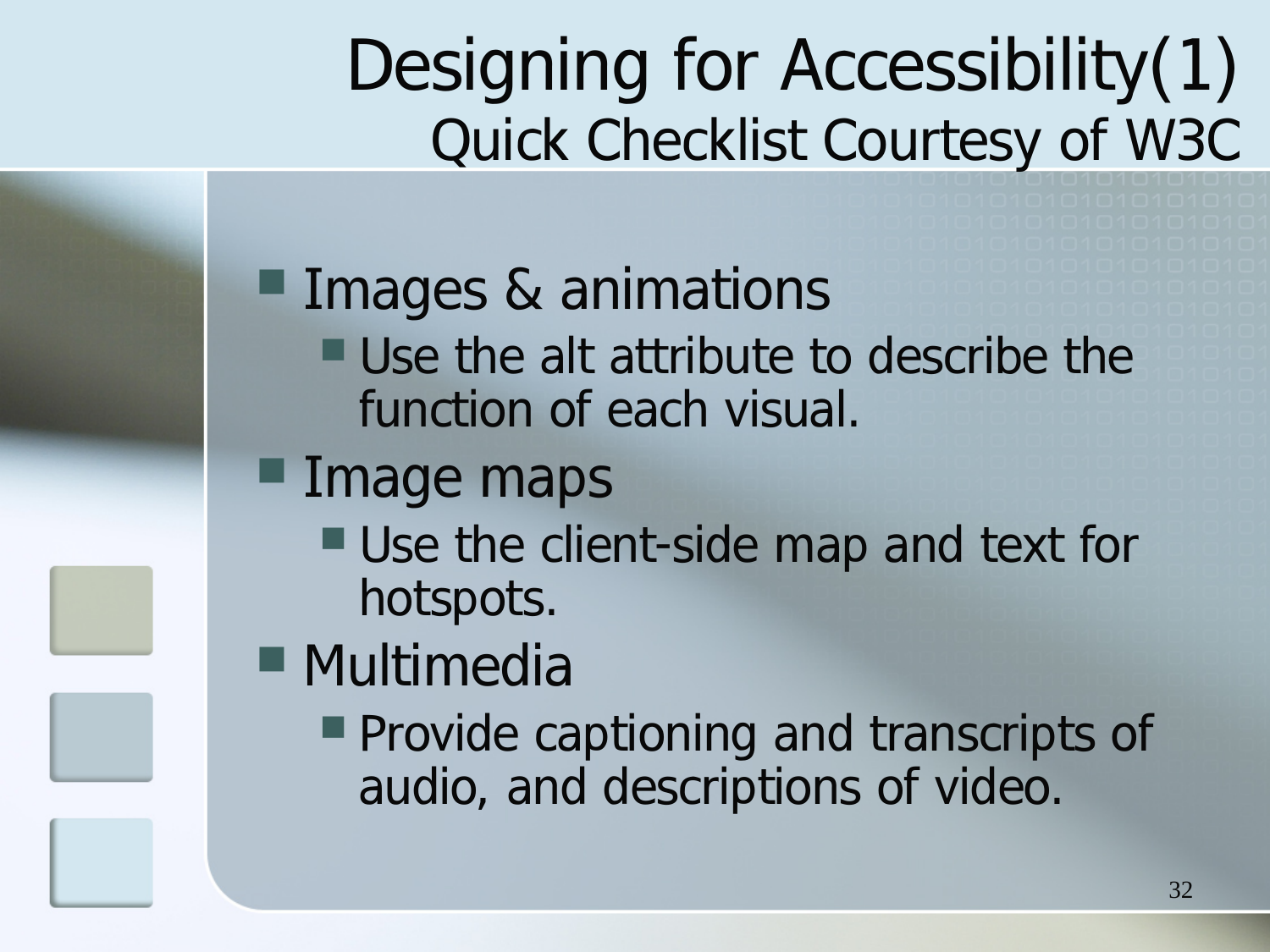

# Designing for Accessibility(1) Quick Checklist Courtesy of W3C
Images & animations
Use the alt attribute to describe the function of each visual.
Image maps
Use the client-side map and text for hotspots.
Multimedia
Provide captioning and transcripts of audio, and descriptions of video.
32